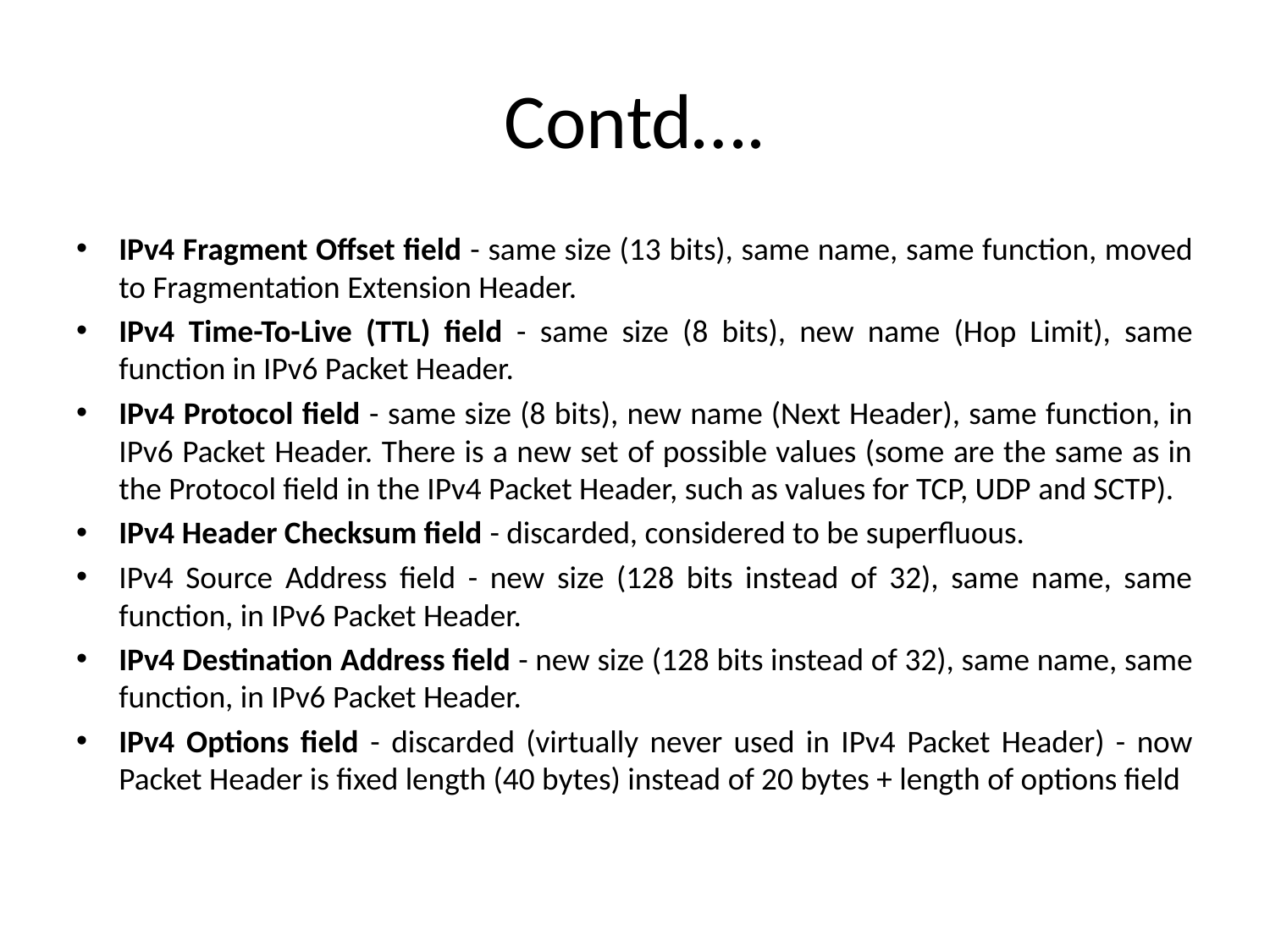

# Contd….
IPv4 Fragment Offset field - same size (13 bits), same name, same function, moved to Fragmentation Extension Header.
IPv4 Time-To-Live (TTL) field - same size (8 bits), new name (Hop Limit), same function in IPv6 Packet Header.
IPv4 Protocol field - same size (8 bits), new name (Next Header), same function, in IPv6 Packet Header. There is a new set of possible values (some are the same as in the Protocol field in the IPv4 Packet Header, such as values for TCP, UDP and SCTP).
IPv4 Header Checksum field - discarded, considered to be superfluous.
IPv4 Source Address field - new size (128 bits instead of 32), same name, same function, in IPv6 Packet Header.
IPv4 Destination Address field - new size (128 bits instead of 32), same name, same function, in IPv6 Packet Header.
IPv4 Options field - discarded (virtually never used in IPv4 Packet Header) - now Packet Header is fixed length (40 bytes) instead of 20 bytes + length of options field